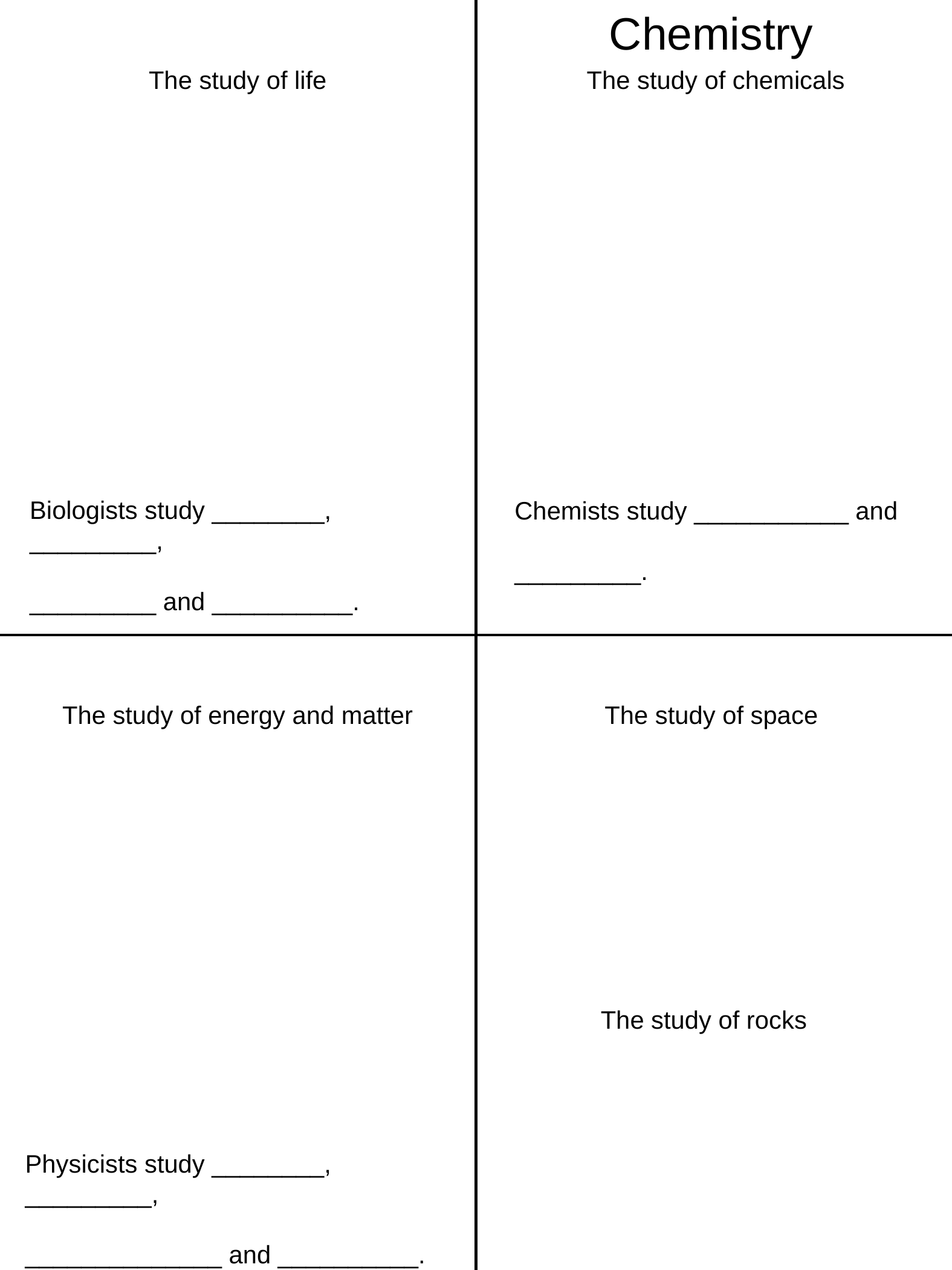

Chemistry
The study of life
The study of chemicals
Biologists study ________, _________,

_________ and __________.
Chemists study ___________ and

_________.
The study of energy and matter
The study of space
The study of rocks
Physicists study ________, _________,

______________ and __________.